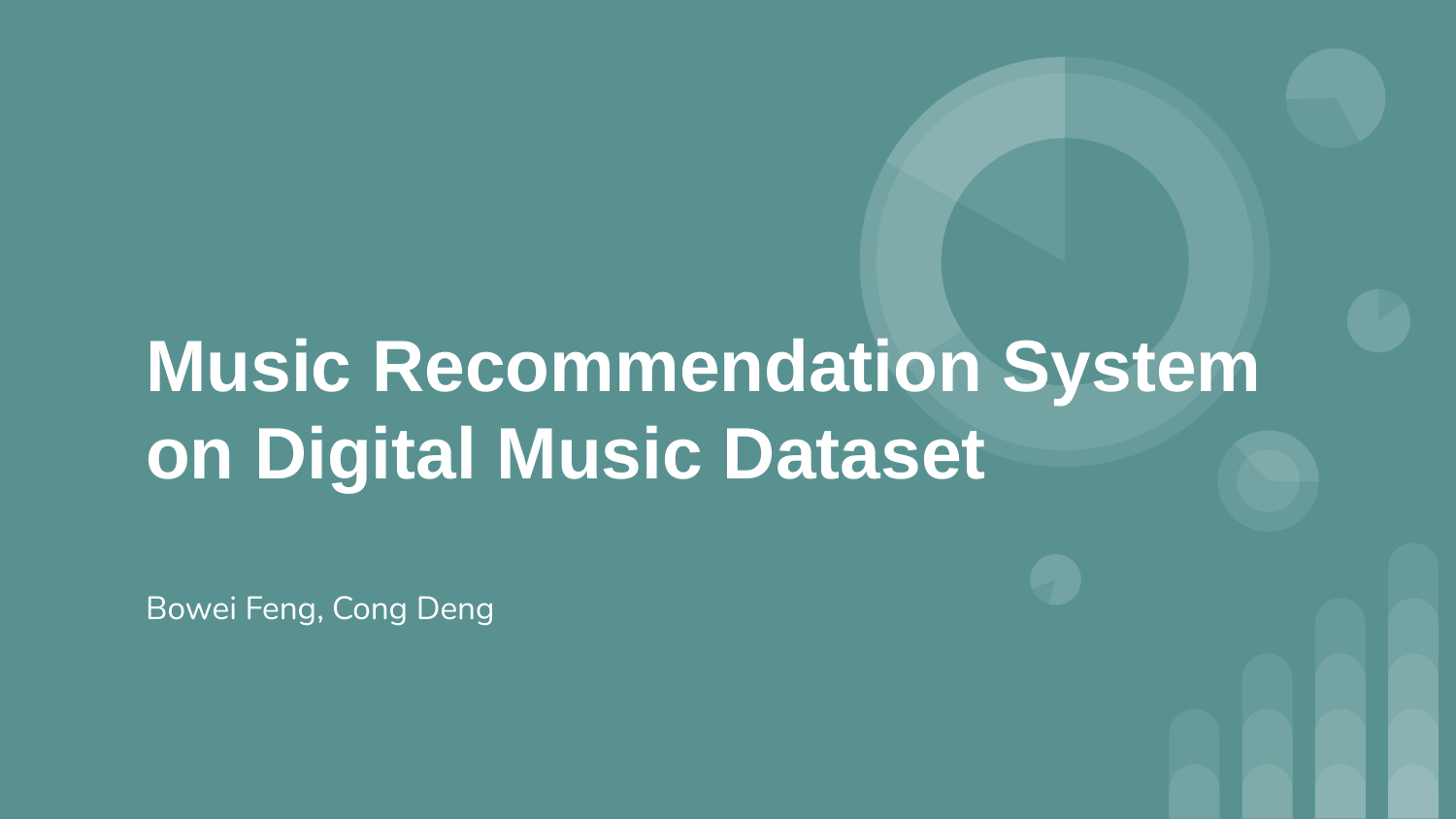

# Music Recommendation System on Digital Music Dataset
Bowei Feng, Cong Deng